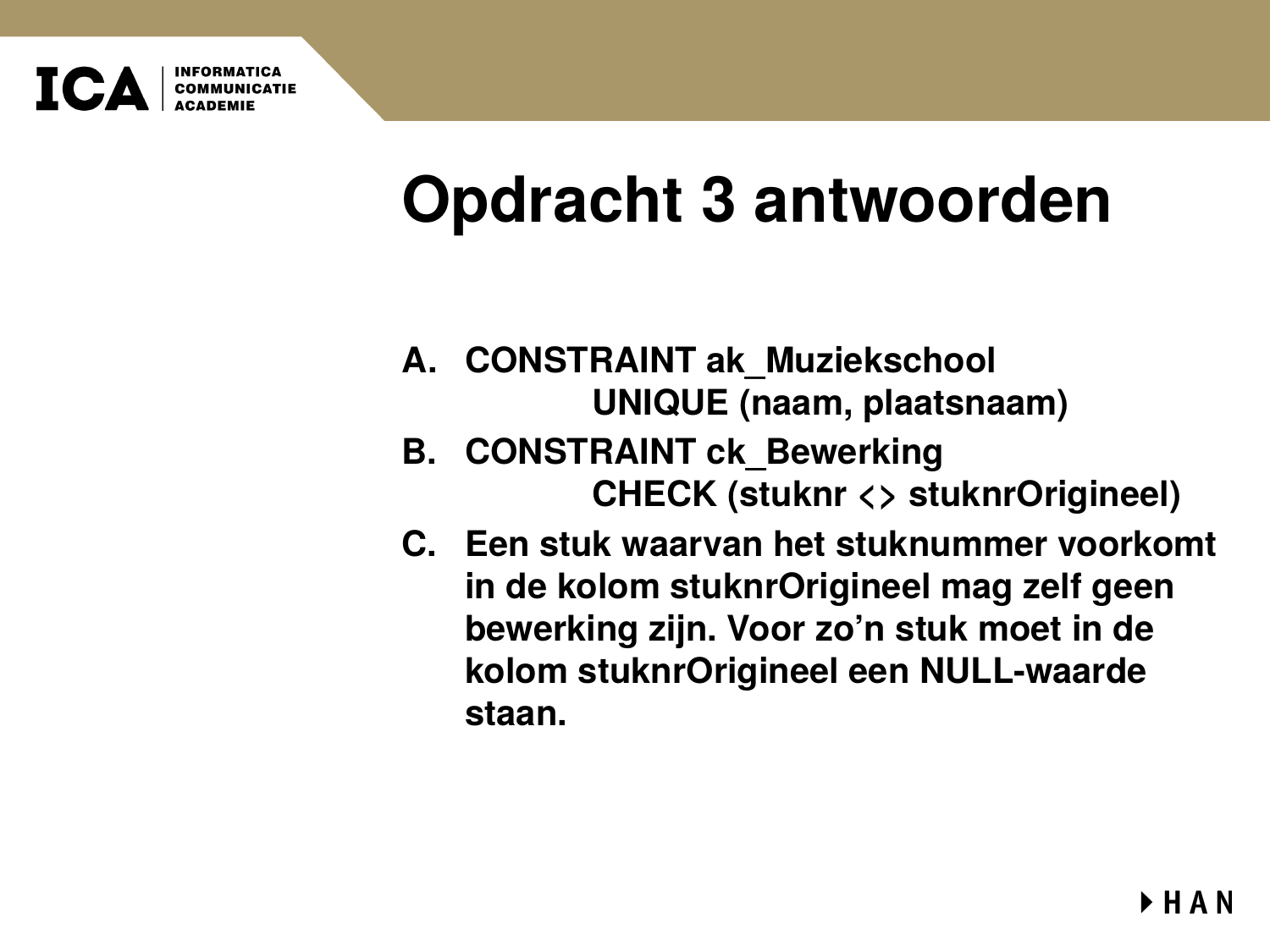

# Opdracht 3 antwoorden
CONSTRAINT ak_Muziekschool
	UNIQUE (naam, plaatsnaam)
CONSTRAINT ck_Bewerking
	CHECK (stuknr <> stuknrOrigineel)
Een stuk waarvan het stuknummer voorkomt in de kolom stuknrOrigineel mag zelf geen bewerking zijn. Voor zo’n stuk moet in de kolom stuknrOrigineel een NULL-waarde staan.